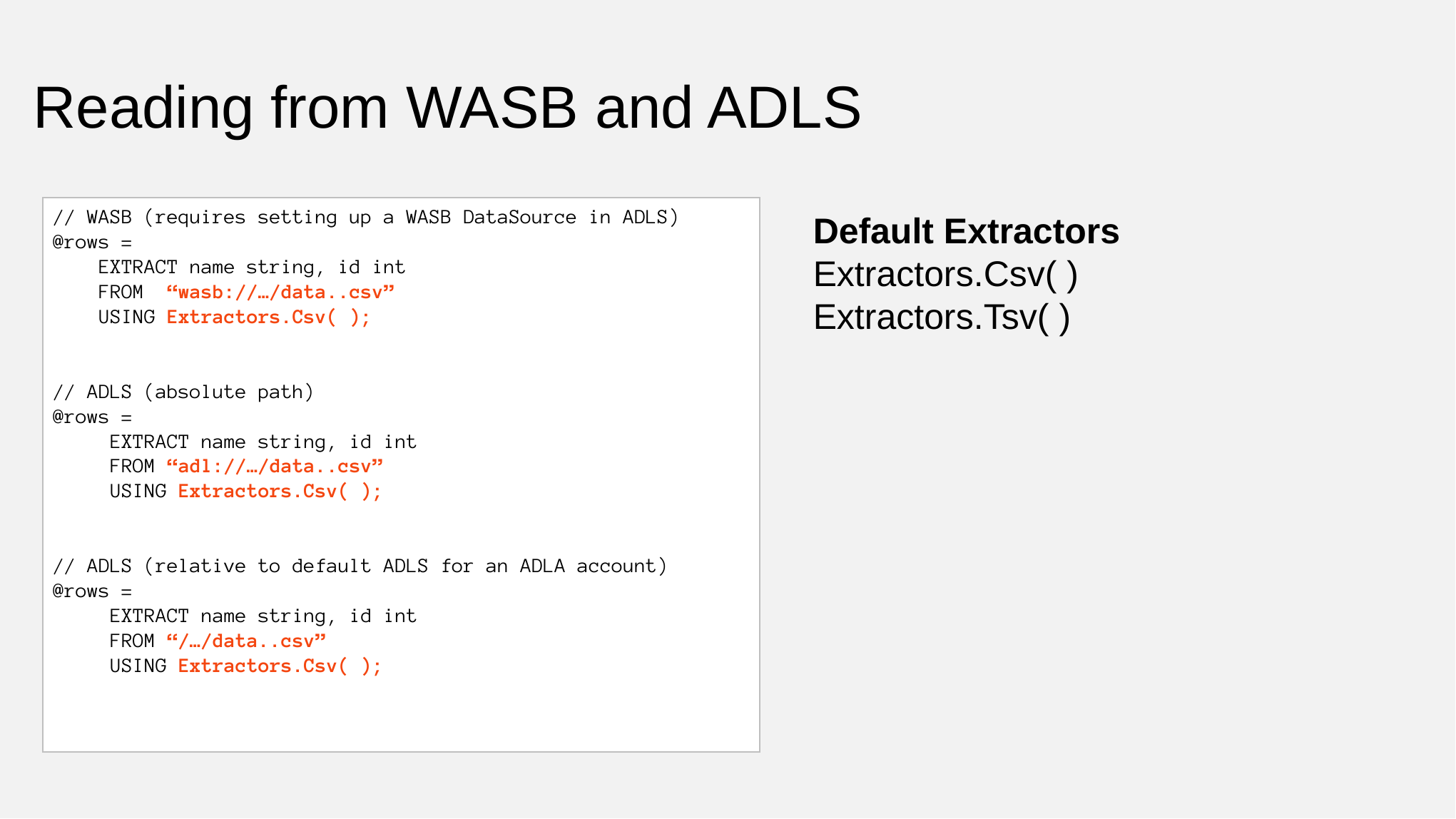

# Reading from WASB and ADLS
// WASB (requires setting up a WASB DataSource in ADLS)
@rows =
    EXTRACT name string, id int
    FROM  “wasb://…/data..csv”
    USING Extractors.Csv( );

// ADLS (absolute path)
@rows =
     EXTRACT name string, id int
     FROM “adl://…/data..csv”
     USING Extractors.Csv( );

// ADLS (relative to default ADLS for an ADLA account)
@rows =
     EXTRACT name string, id int
     FROM “/…/data..csv”
     USING Extractors.Csv( );

Default Extractors
Extractors.Csv( )
Extractors.Tsv( )